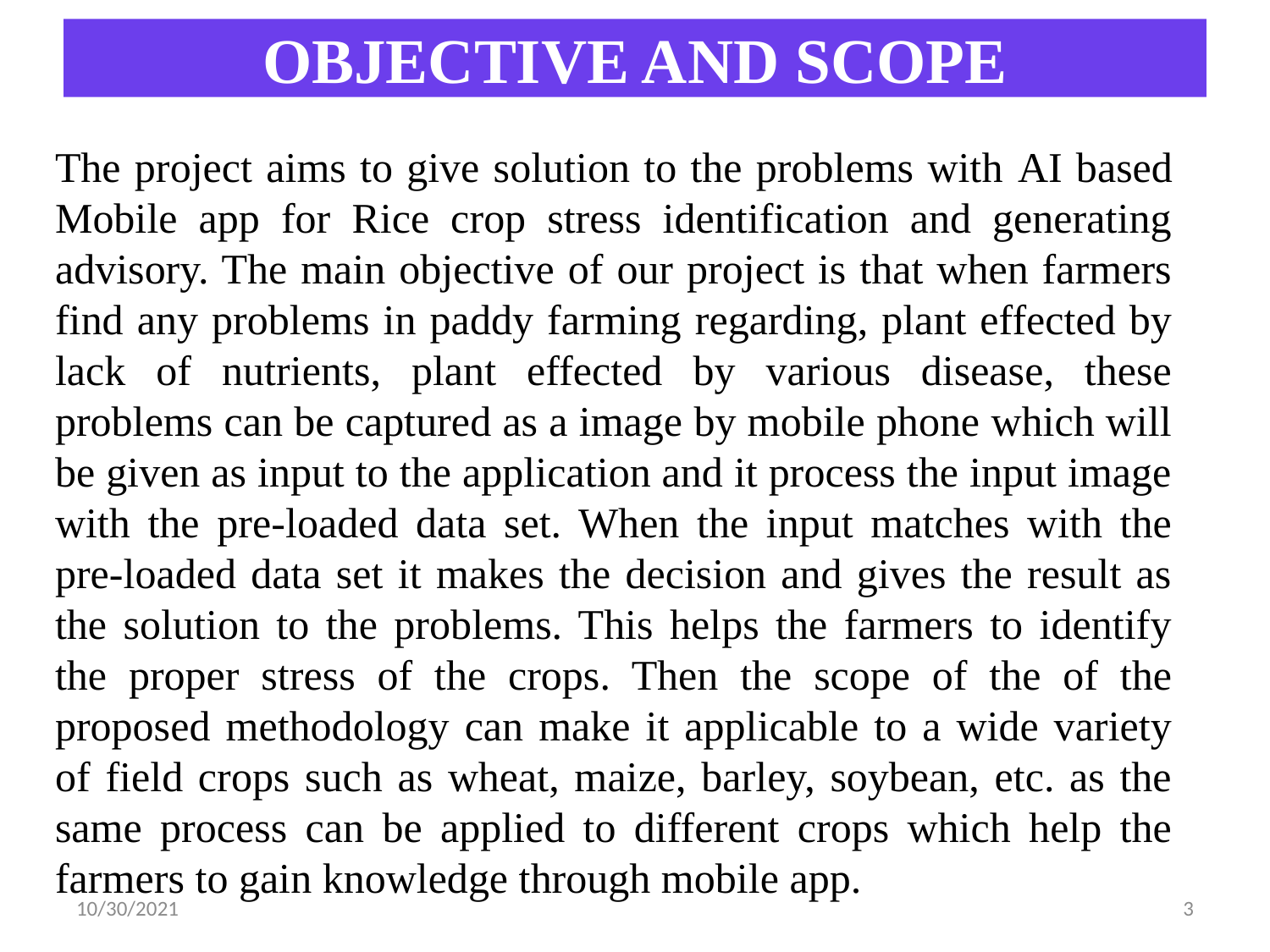

# OBJECTIVE AND SCOPE
The project aims to give solution to the problems with AI based Mobile app for Rice crop stress identification and generating advisory. The main objective of our project is that when farmers find any problems in paddy farming regarding, plant effected by lack of nutrients, plant effected by various disease, these problems can be captured as a image by mobile phone which will be given as input to the application and it process the input image with the pre-loaded data set. When the input matches with the pre-loaded data set it makes the decision and gives the result as the solution to the problems. This helps the farmers to identify the proper stress of the crops. Then the scope of the of the proposed methodology can make it applicable to a wide variety of field crops such as wheat, maize, barley, soybean, etc. as the same process can be applied to different crops which help the farmers to gain knowledge through mobile app.
10/30/2021
3